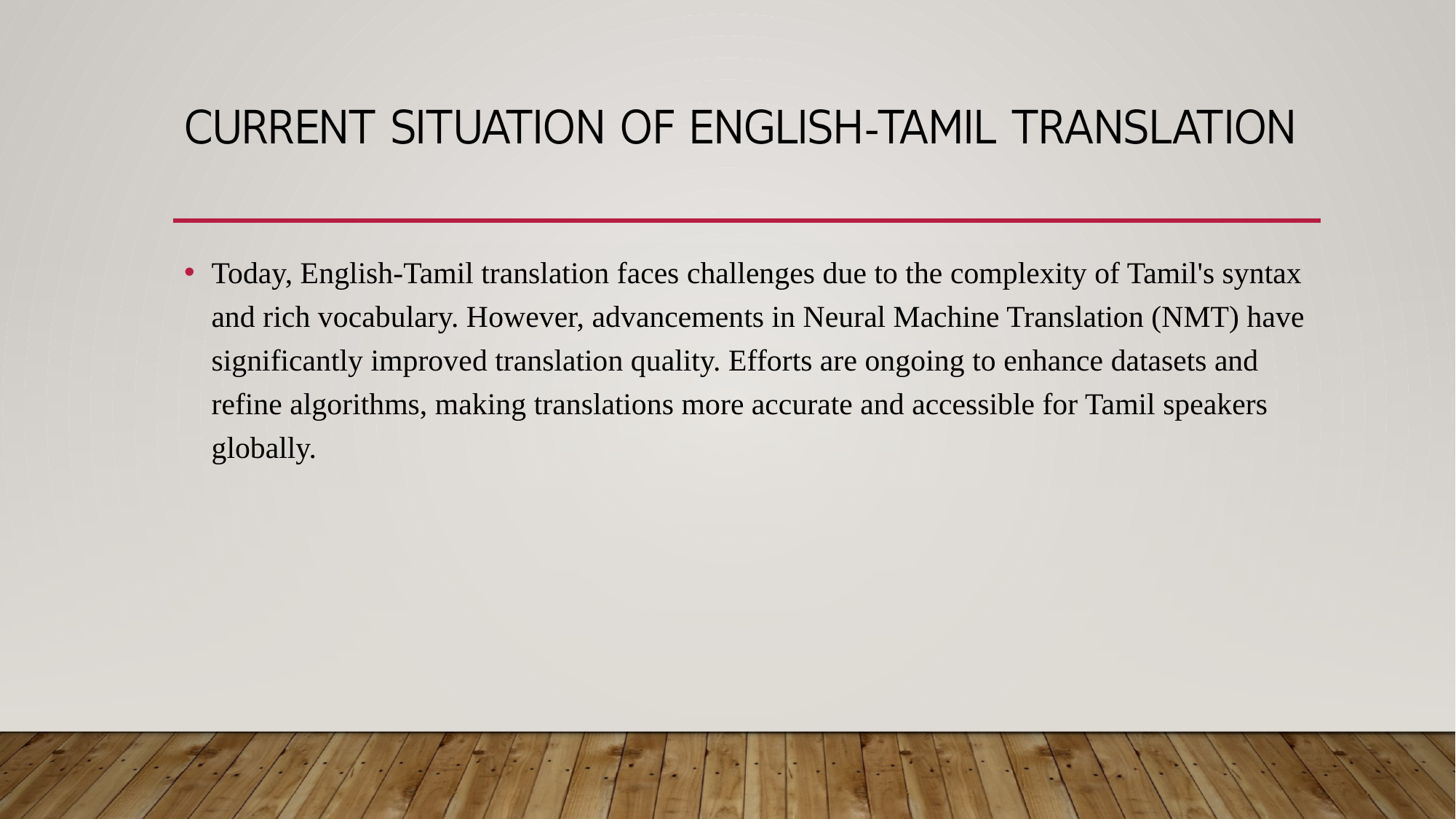

# Current Situation of English-Tamil Translation
Today, English-Tamil translation faces challenges due to the complexity of Tamil's syntax and rich vocabulary. However, advancements in Neural Machine Translation (NMT) have significantly improved translation quality. Efforts are ongoing to enhance datasets and refine algorithms, making translations more accurate and accessible for Tamil speakers globally.